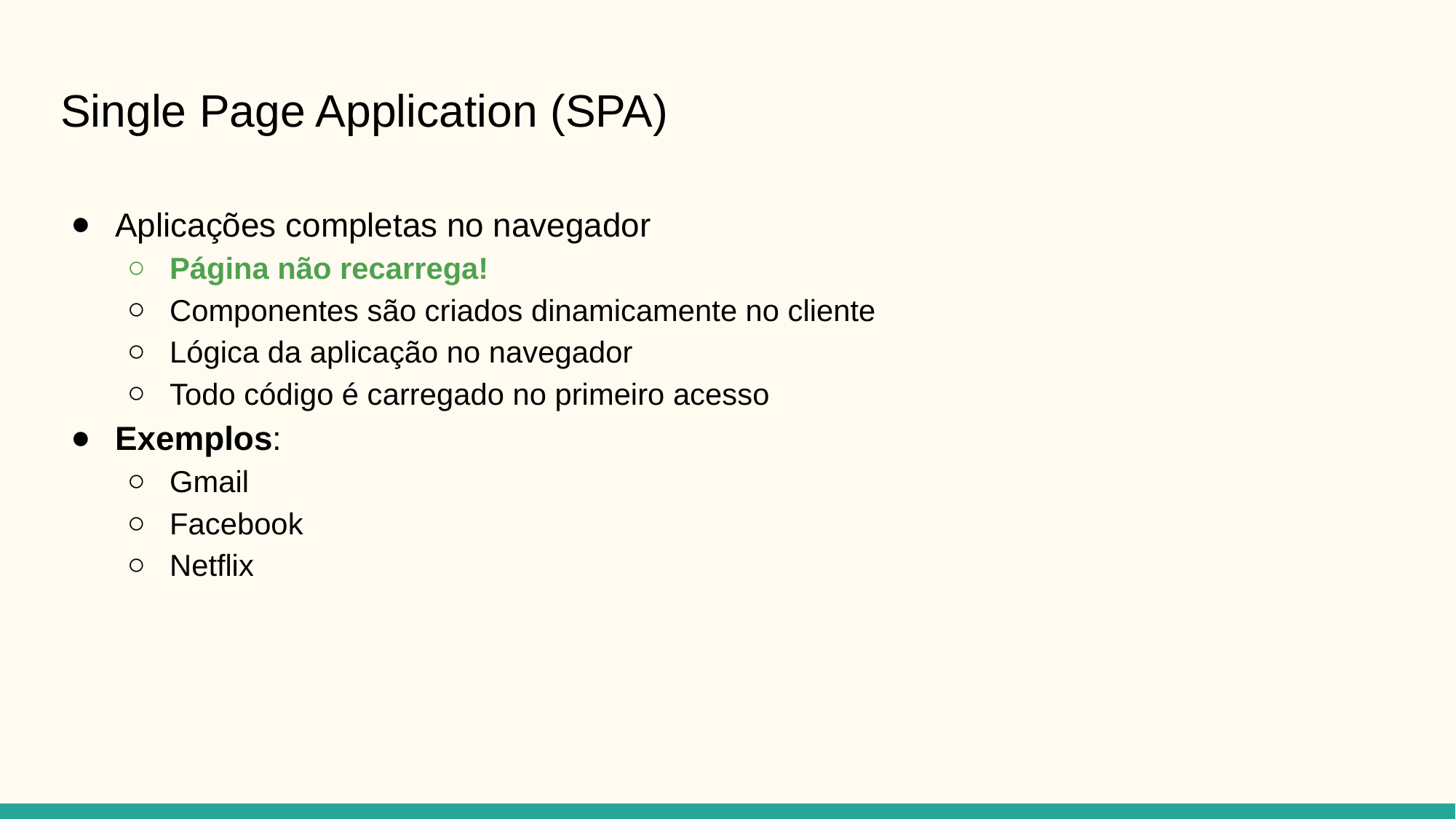

# Single Page Application (SPA)

Aplicações completas no navegador
Página não recarrega!
Componentes são criados dinamicamente no cliente
Lógica da aplicação no navegador
Todo código é carregado no primeiro acesso
Exemplos:
Gmail
Facebook
Netflix